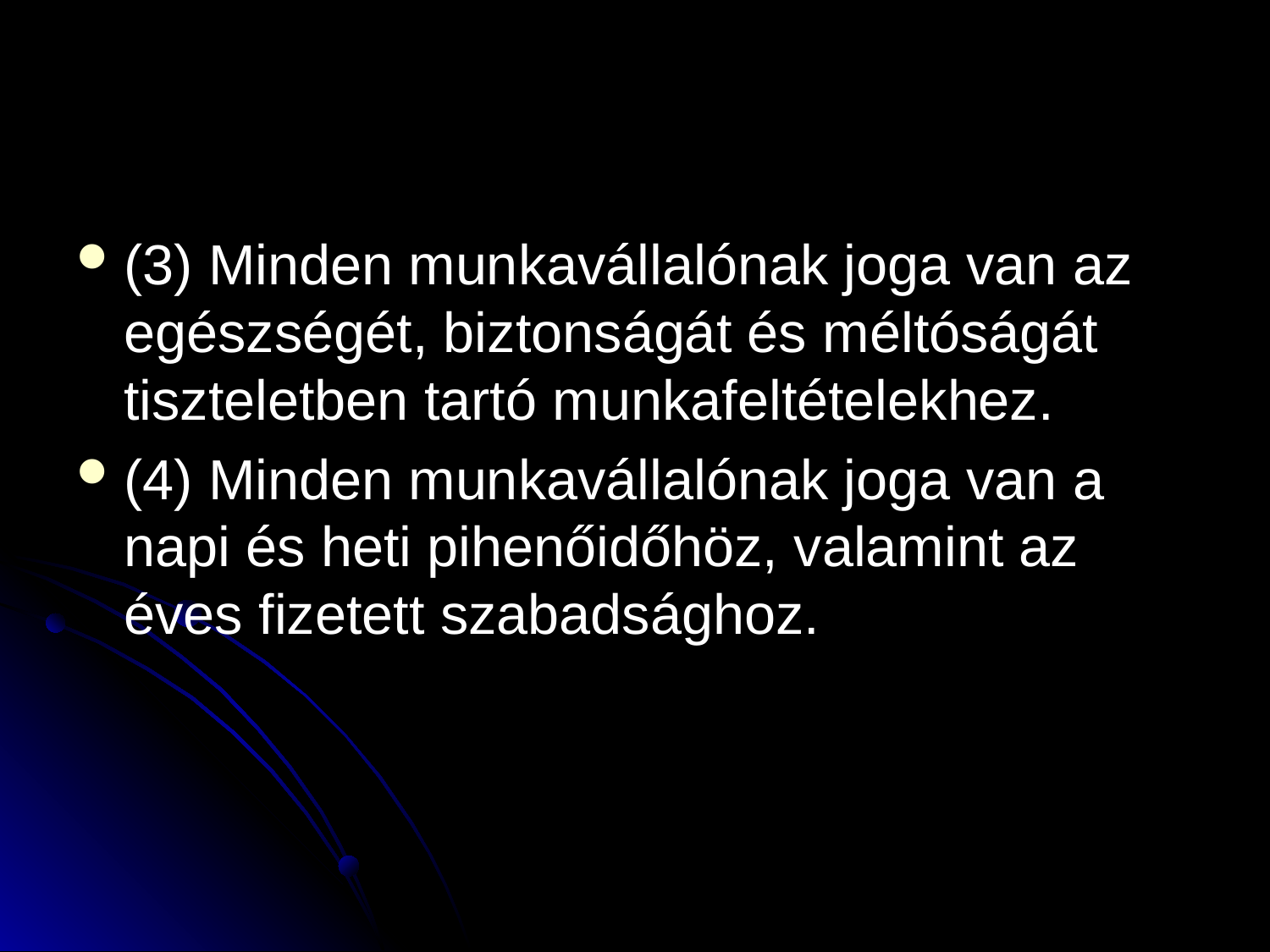

#
(3) Minden munkavállalónak joga van az egészségét, biztonságát és méltóságát tiszteletben tartó munkafeltételekhez.
(4) Minden munkavállalónak joga van a napi és heti pihenőidőhöz, valamint az éves fizetett szabadsághoz.